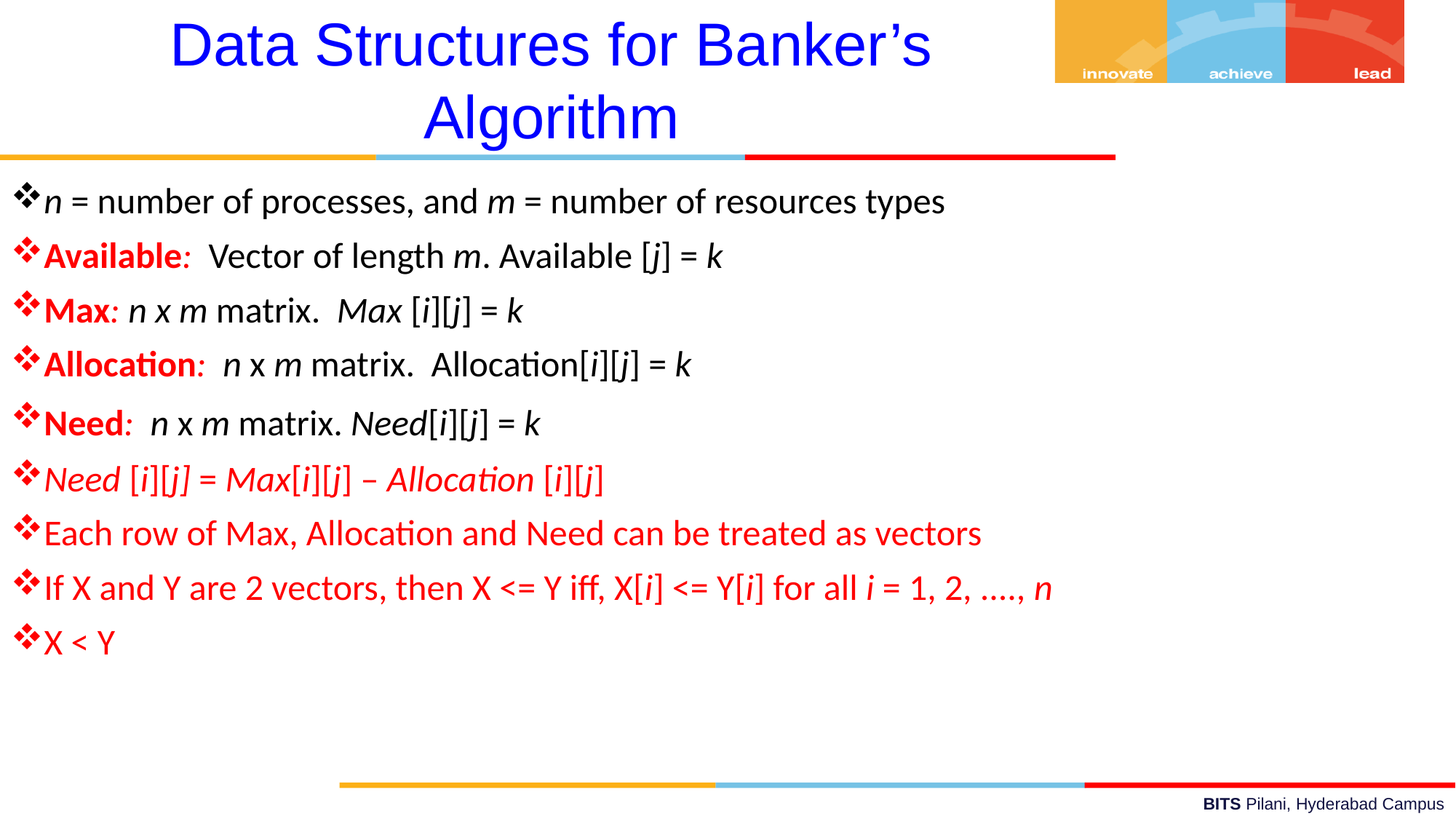

Data Structures for Banker’s Algorithm
n = number of processes, and m = number of resources types
Available:  Vector of length m. Available [j] = k
Max: n x m matrix.  Max [i][j] = k
Allocation:  n x m matrix.  Allocation[i][j] = k
Need:  n x m matrix. Need[i][j] = k
Need [i][j] = Max[i][j] – Allocation [i][j]
Each row of Max, Allocation and Need can be treated as vectors
If X and Y are 2 vectors, then X <= Y iff, X[i] <= Y[i] for all i = 1, 2, ...., n
X < Y